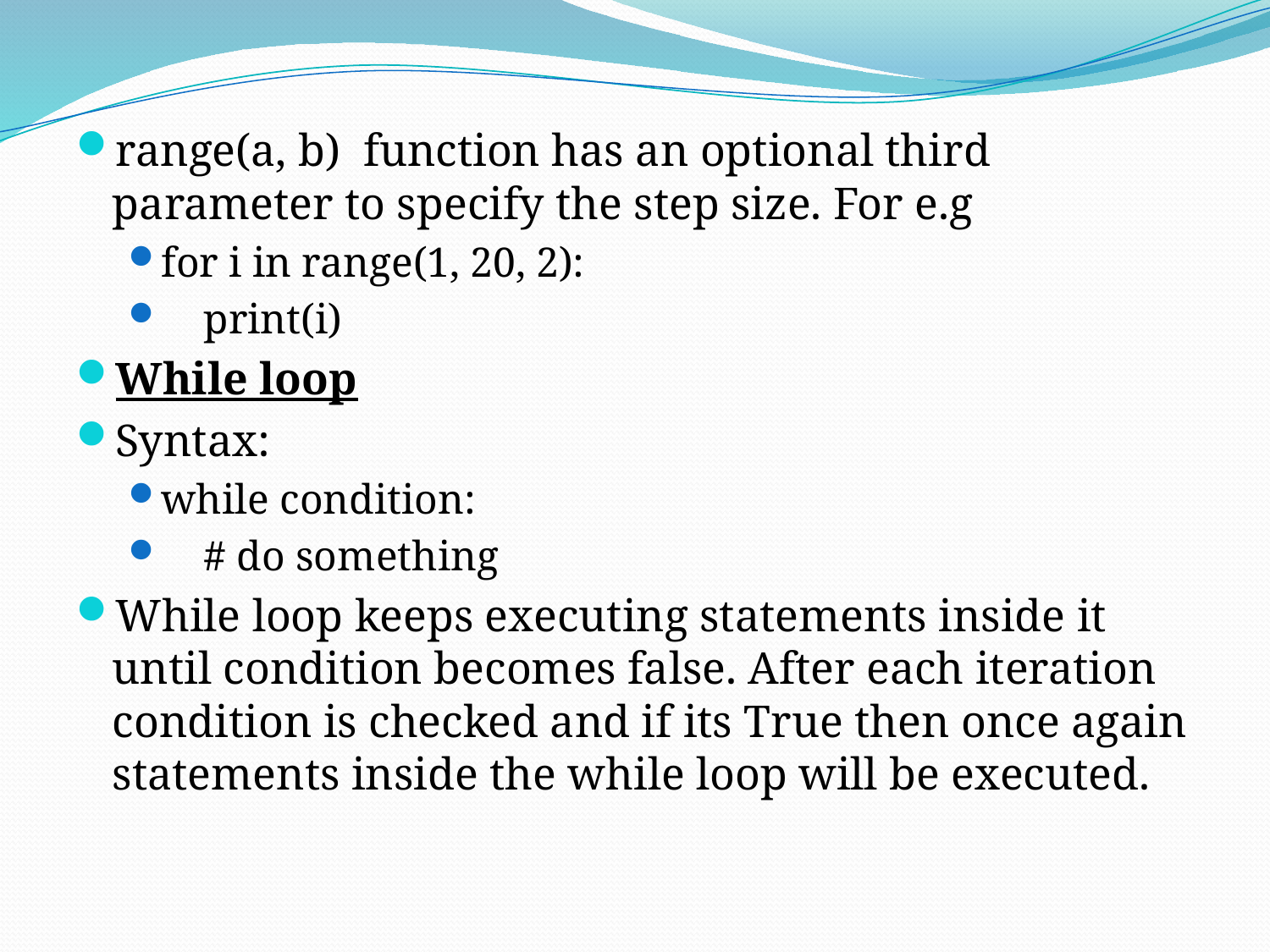

range(a, b)  function has an optional third parameter to specify the step size. For e.g
for i in range(1, 20, 2):
    print(i)
While loop
Syntax:
while condition:
    # do something
While loop keeps executing statements inside it until condition becomes false. After each iteration condition is checked and if its True then once again statements inside the while loop will be executed.